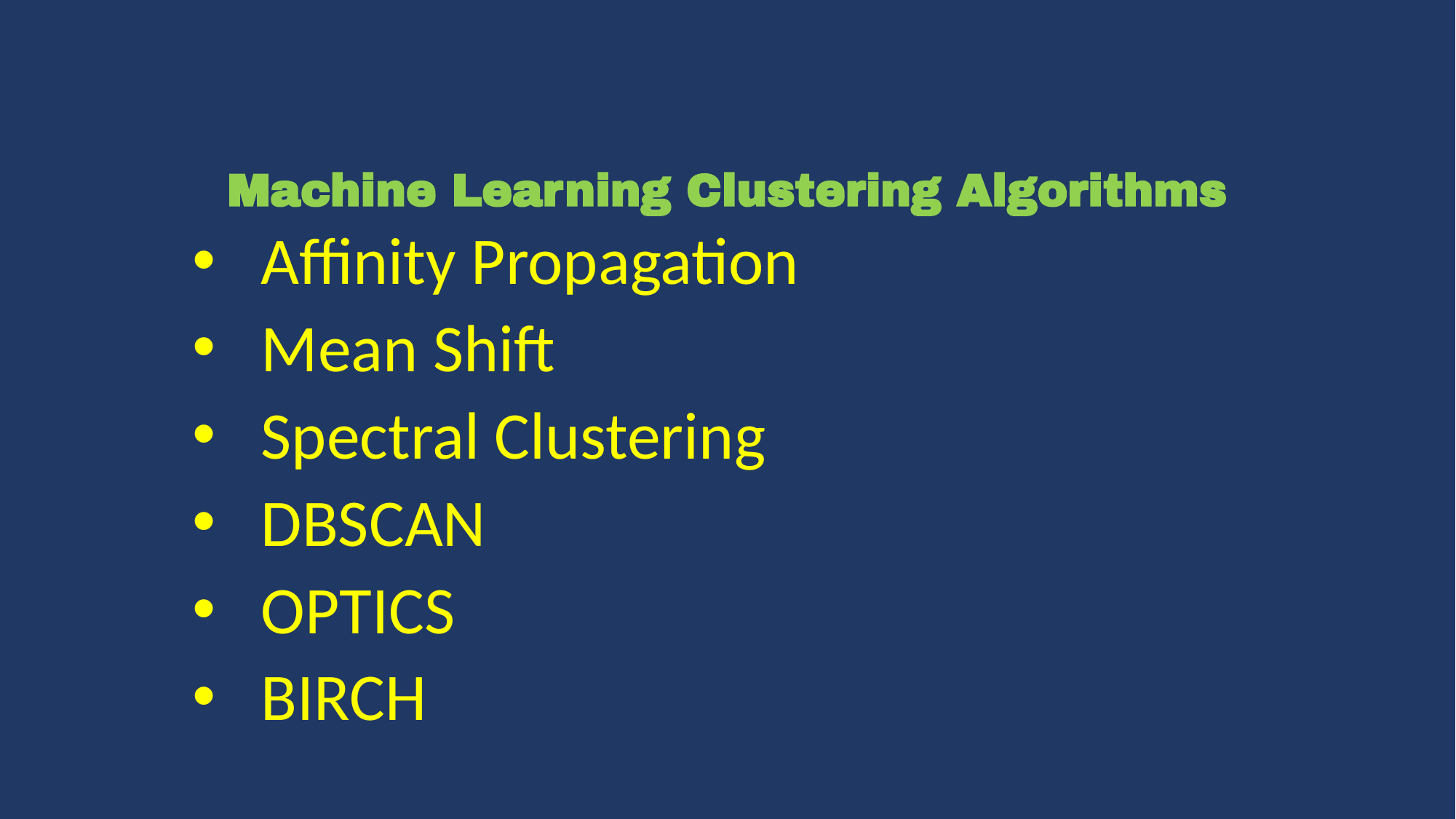

# Machine Learning Clustering Algorithms
Affinity Propagation
Mean Shift
Spectral Clustering
DBSCAN
OPTICS
BIRCH